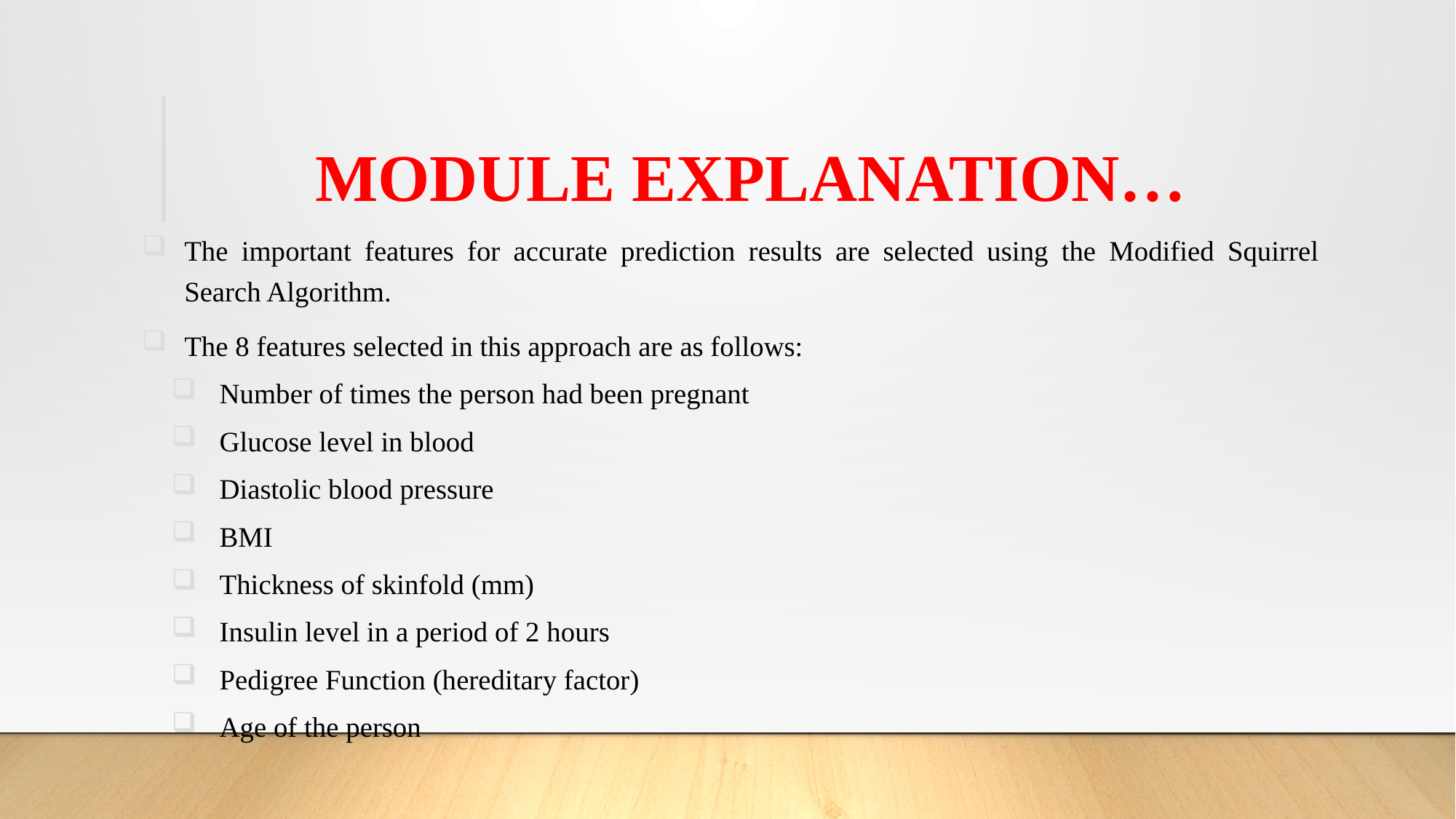

# MODULE EXPLANATION…
The important features for accurate prediction results are selected using the Modified Squirrel Search Algorithm.
The 8 features selected in this approach are as follows:
Number of times the person had been pregnant
Glucose level in blood
Diastolic blood pressure
BMI
Thickness of skinfold (mm)
Insulin level in a period of 2 hours
Pedigree Function (hereditary factor)
Age of the person